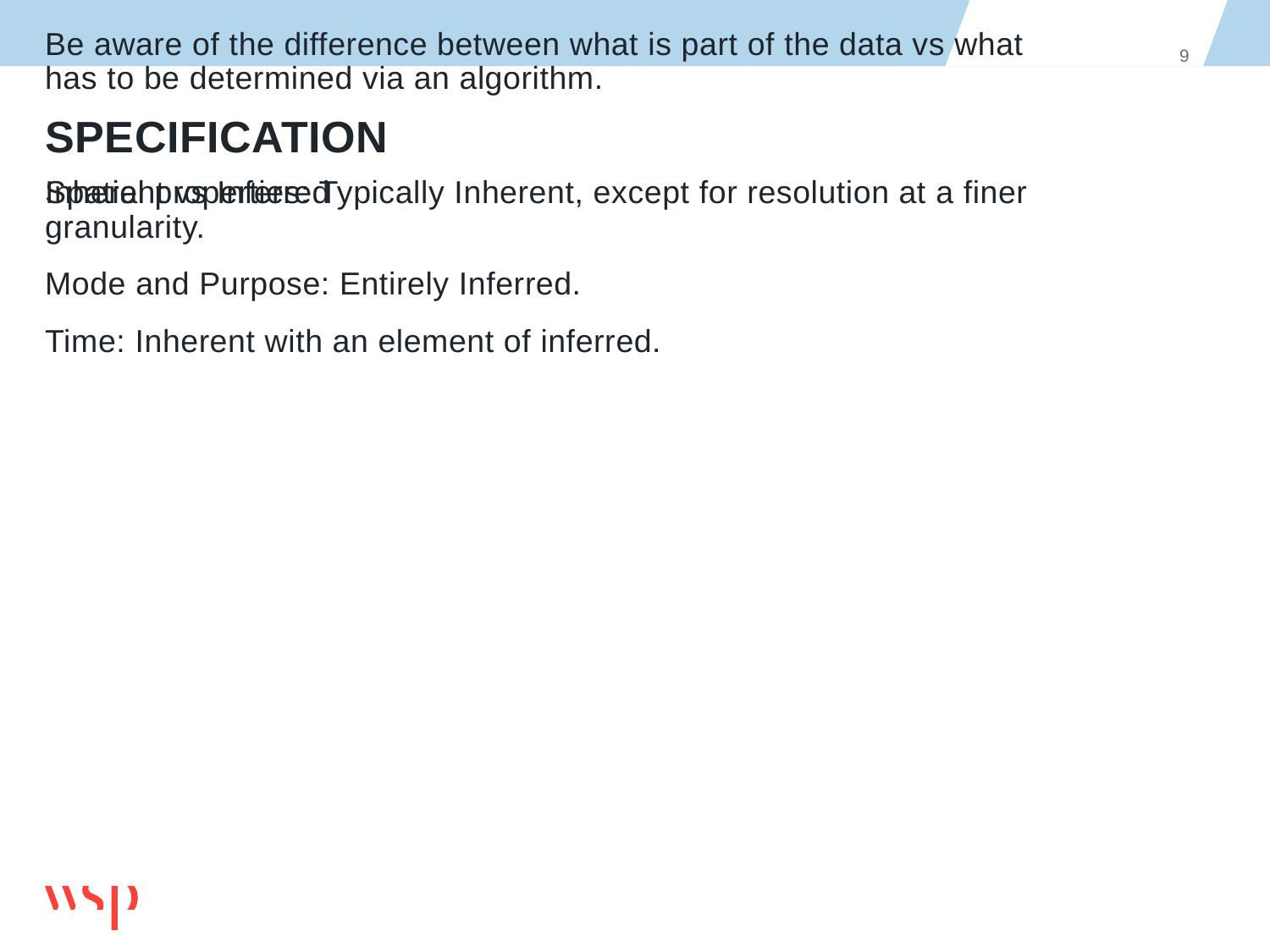

9
# Specification
Inherent vs Inferred
Be aware of the difference between what is part of the data vs what has to be determined via an algorithm.

Spatial properties: Typically Inherent, except for resolution at a finer granularity.
Mode and Purpose: Entirely Inferred.
Time: Inherent with an element of inferred.